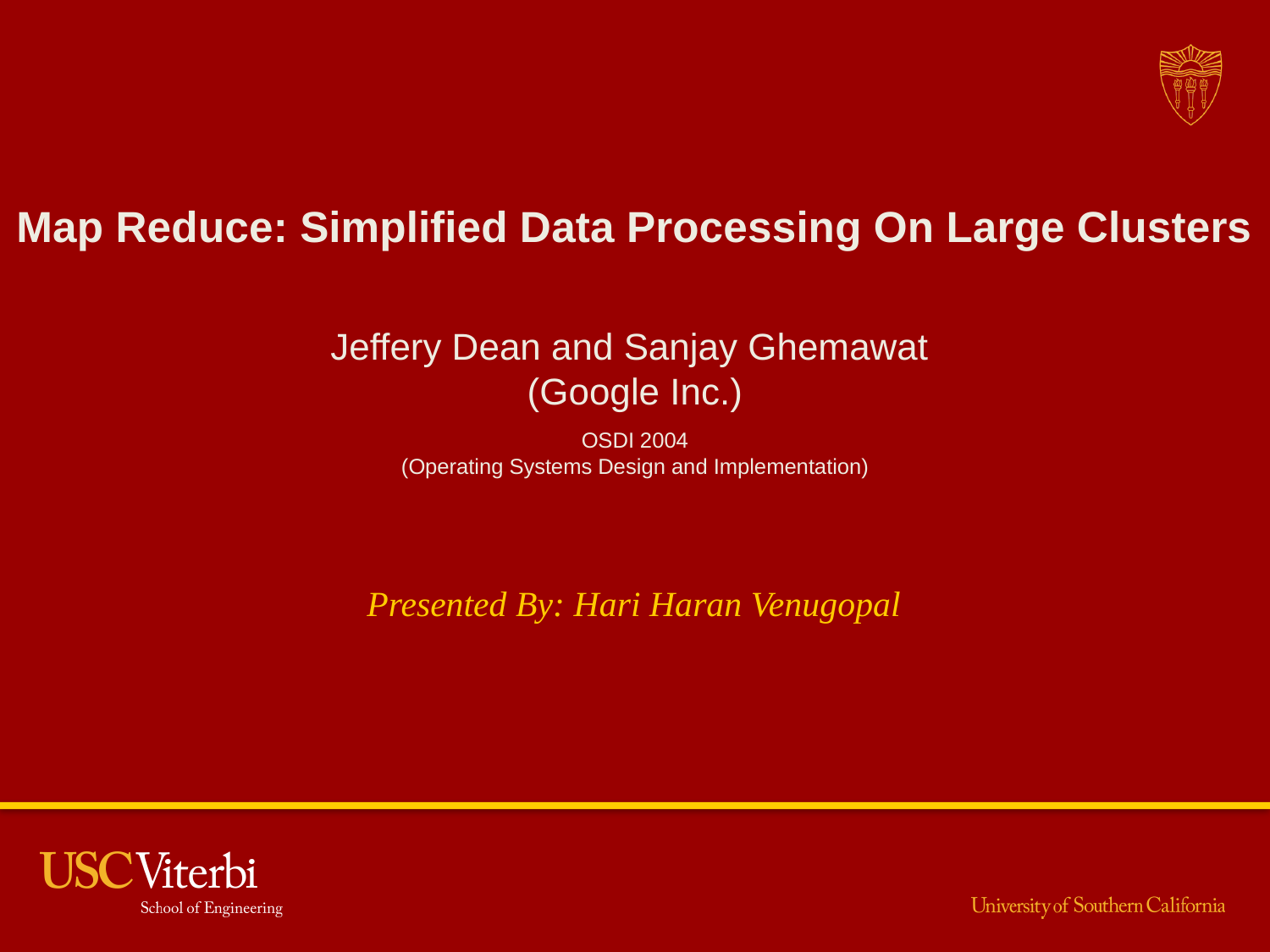

Map Reduce: Simplified Data Processing On Large Clusters
Jeffery Dean and Sanjay Ghemawat
(Google Inc.)

OSDI 2004
 (Operating Systems Design and Implementation)
Presented By: Hari Haran Venugopal